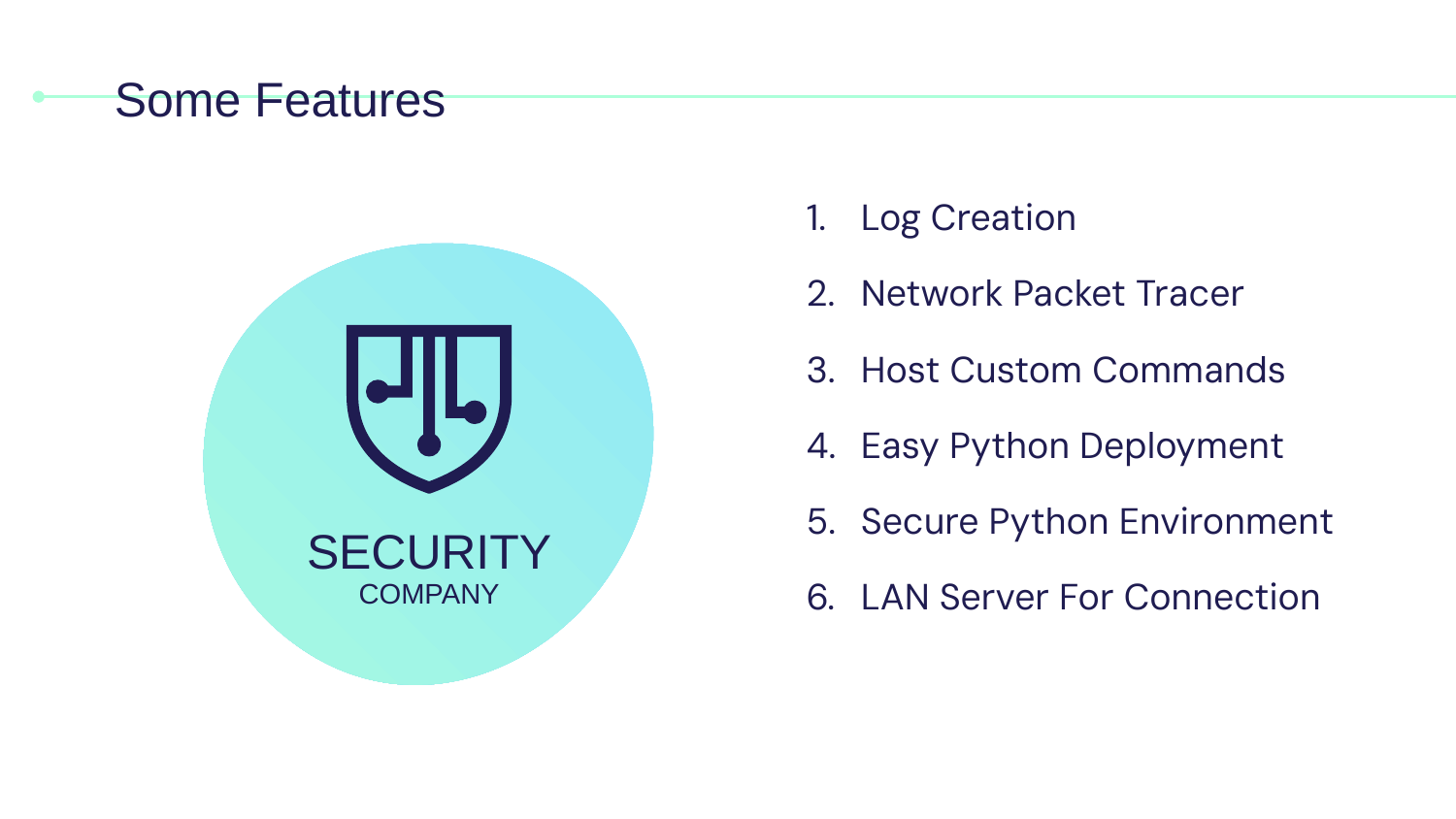

# Some Features
Log Creation
Network Packet Tracer
Host Custom Commands
Easy Python Deployment
Secure Python Environment
LAN Server For Connection

SECURITY
COMPANY